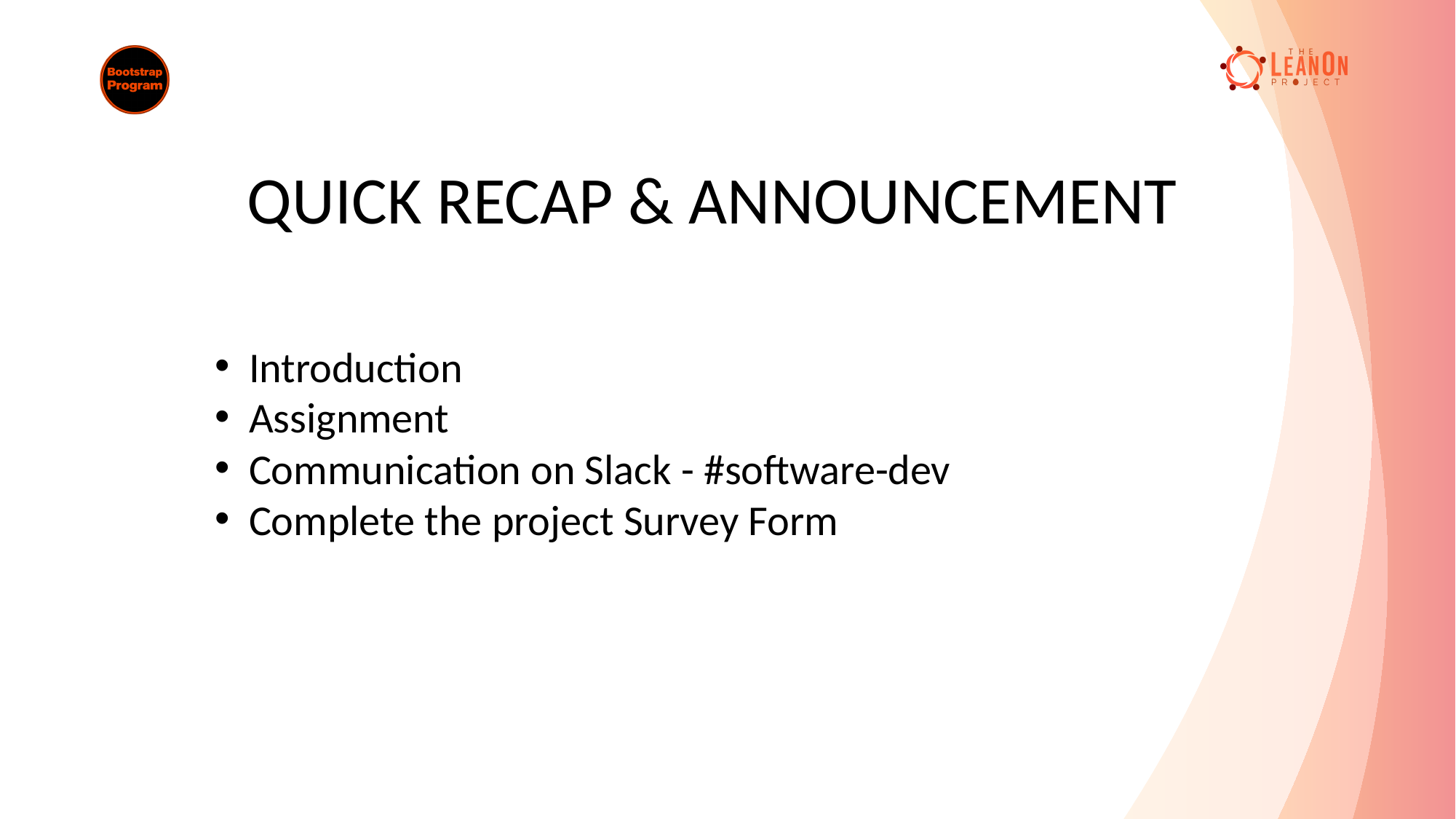

# QUICK RECAP & ANNOUNCEMENT
Introduction
Assignment
Communication on Slack - #software-dev
Complete the project Survey Form